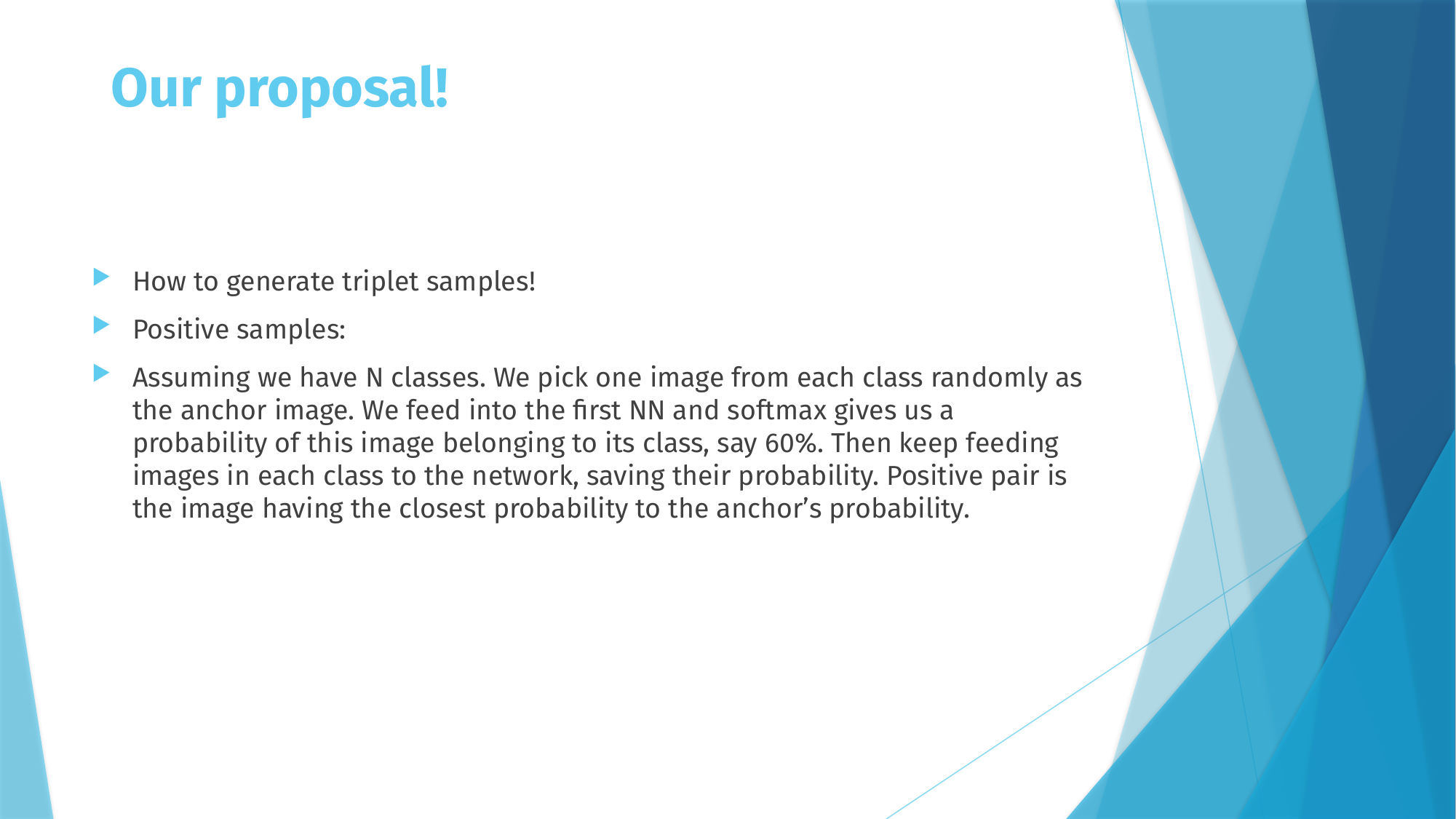

# Our proposal!
How to generate triplet samples!
Positive samples:
Assuming we have N classes. We pick one image from each class randomly as the anchor image. We feed into the first NN and softmax gives us a probability of this image belonging to its class, say 60%. Then keep feeding images in each class to the network, saving their probability. Positive pair is the image having the closest probability to the anchor’s probability.